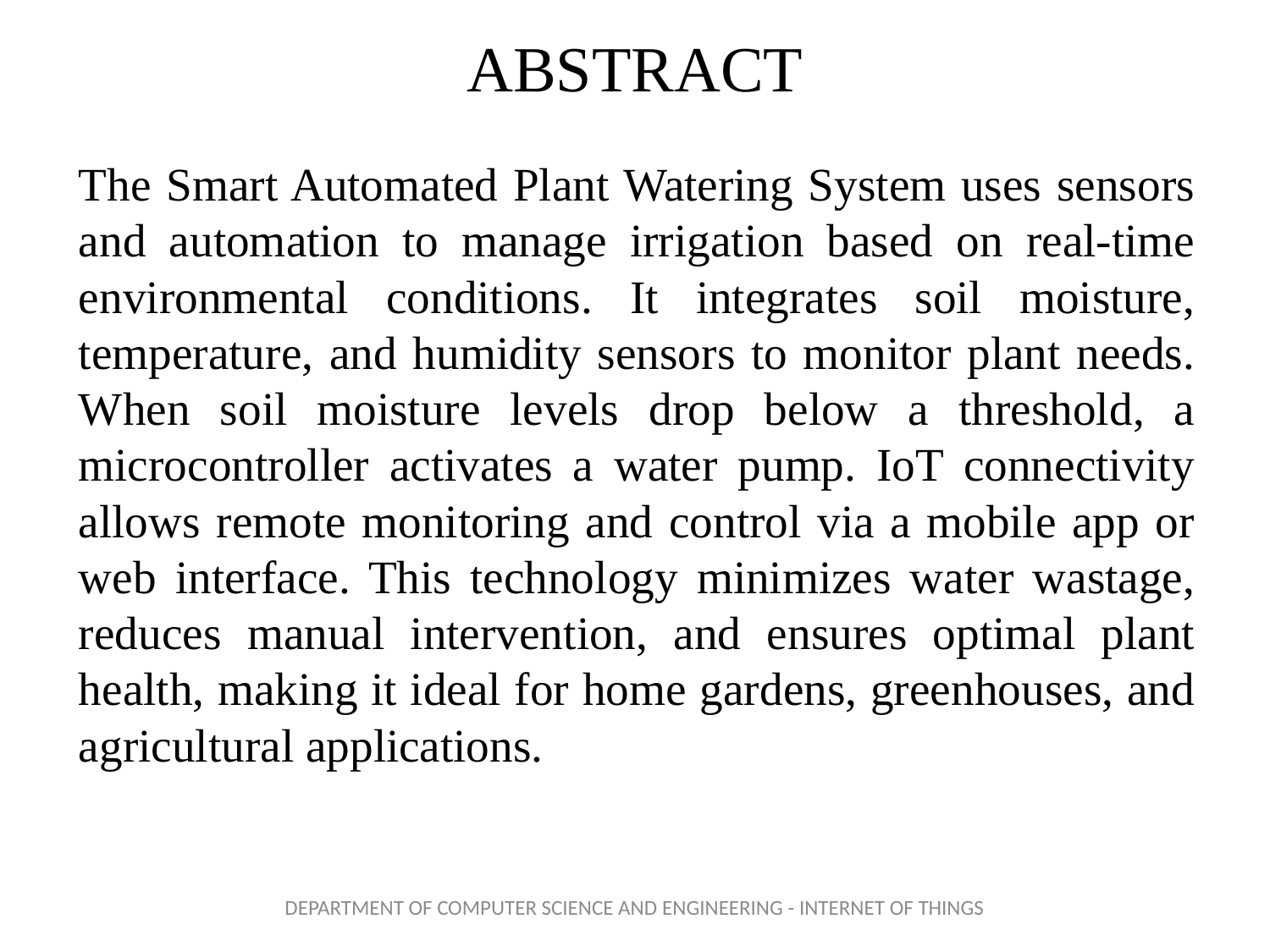

# ABSTRACT
The Smart Automated Plant Watering System uses sensors and automation to manage irrigation based on real-time environmental conditions. It integrates soil moisture, temperature, and humidity sensors to monitor plant needs. When soil moisture levels drop below a threshold, a microcontroller activates a water pump. IoT connectivity allows remote monitoring and control via a mobile app or web interface. This technology minimizes water wastage, reduces manual intervention, and ensures optimal plant health, making it ideal for home gardens, greenhouses, and agricultural applications.
DEPARTMENT OF COMPUTER SCIENCE AND ENGINEERING - INTERNET OF THINGS